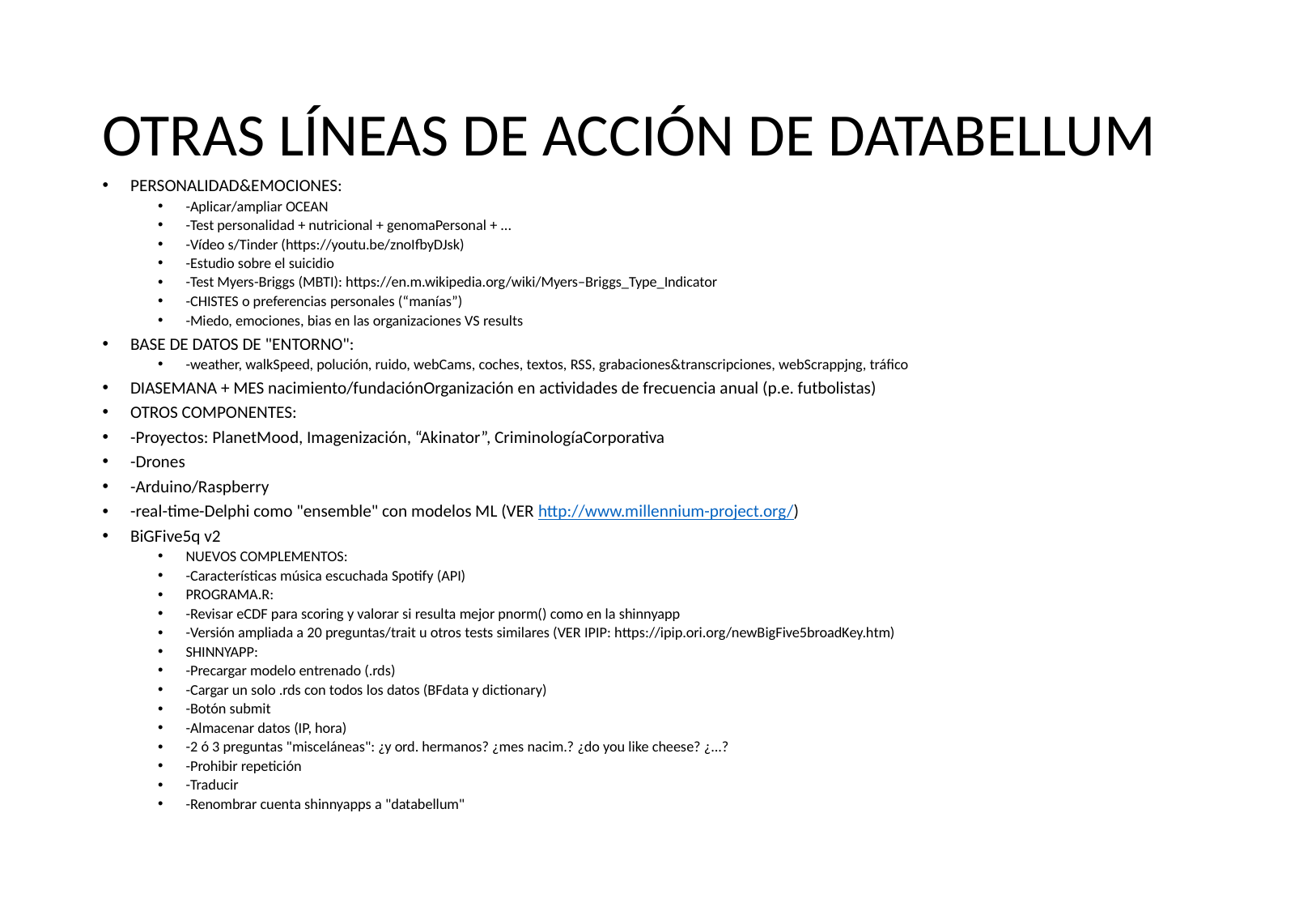

# OTRAS LÍNEAS DE ACCIÓN DE DATABELLUM
PERSONALIDAD&EMOCIONES:
-Aplicar/ampliar OCEAN
-Test personalidad + nutricional + genomaPersonal + ...
-Vídeo s/Tinder (https://youtu.be/znoIfbyDJsk)
-Estudio sobre el suicidio
-Test Myers-Briggs (MBTI): https://en.m.wikipedia.org/wiki/Myers–Briggs_Type_Indicator
-CHISTES o preferencias personales (“manías”)
-Miedo, emociones, bias en las organizaciones VS results
BASE DE DATOS DE "ENTORNO":
-weather, walkSpeed, polución, ruido, webCams, coches, textos, RSS, grabaciones&transcripciones, webScrappjng, tráfico
DIASEMANA + MES nacimiento/fundaciónOrganización en actividades de frecuencia anual (p.e. futbolistas)
OTROS COMPONENTES:
-Proyectos: PlanetMood, Imagenización, “Akinator”, CriminologíaCorporativa
-Drones
-Arduino/Raspberry
-real-time-Delphi como "ensemble" con modelos ML (VER http://www.millennium-project.org/)
BiGFive5q v2
NUEVOS COMPLEMENTOS:
-Características música escuchada Spotify (API)
PROGRAMA.R:
-Revisar eCDF para scoring y valorar si resulta mejor pnorm() como en la shinnyapp
-Versión ampliada a 20 preguntas/trait u otros tests similares (VER IPIP: https://ipip.ori.org/newBigFive5broadKey.htm)
SHINNYAPP:
-Precargar modelo entrenado (.rds)
-Cargar un solo .rds con todos los datos (BFdata y dictionary)
-Botón submit
-Almacenar datos (IP, hora)
-2 ó 3 preguntas "misceláneas": ¿y ord. hermanos? ¿mes nacim.? ¿do you like cheese? ¿...?
-Prohibir repetición
-Traducir
-Renombrar cuenta shinnyapps a "databellum"